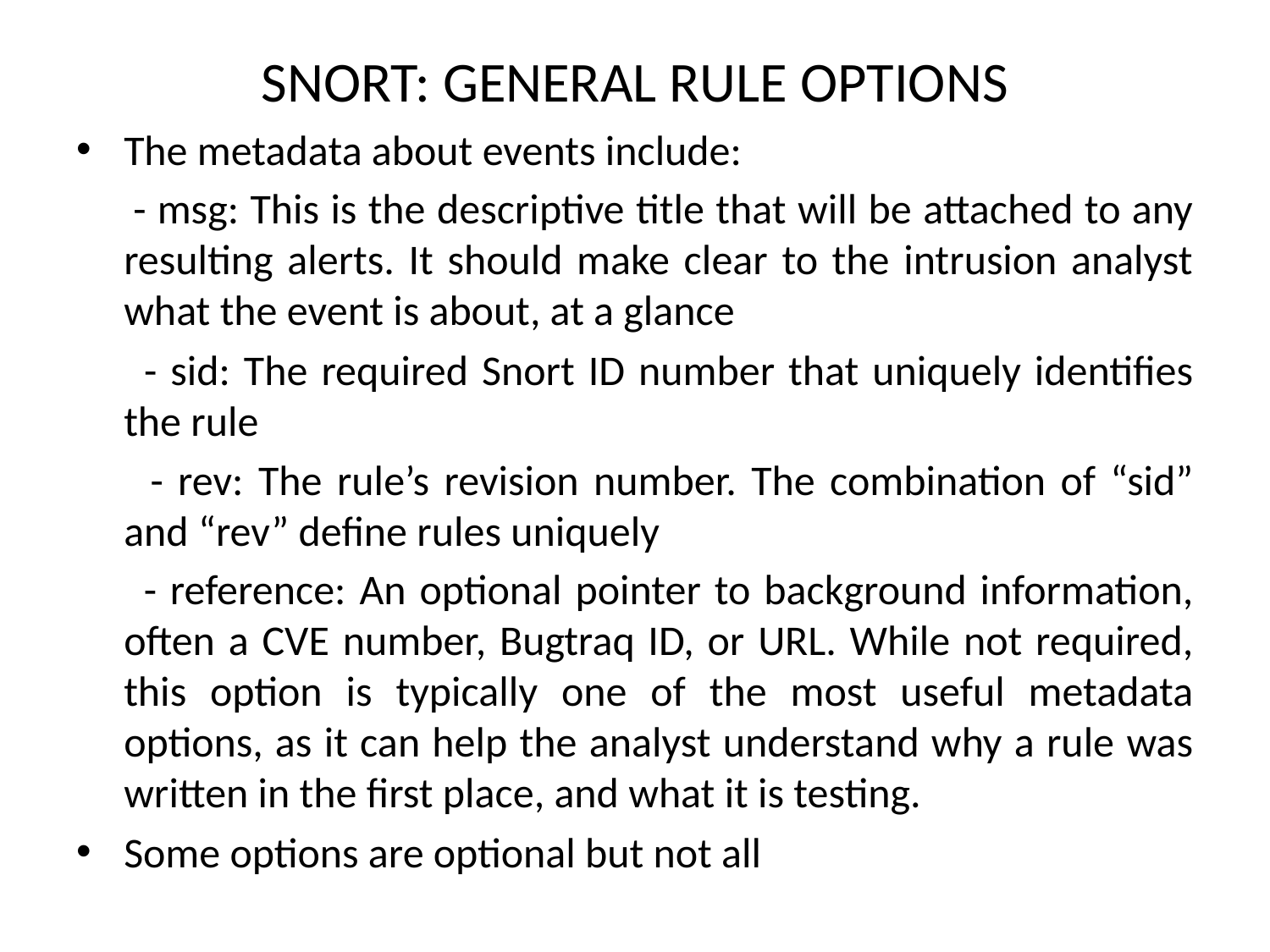

# SNORT: GENERAL RULE OPTIONS
The metadata about events include:
     - msg: This is the descriptive title that will be attached to any resulting alerts. It should make clear to the intrusion analyst what the event is about, at a glance
     - sid: The required Snort ID number that uniquely identifies the rule
     - rev: The rule’s revision number. The combination of “sid” and “rev” define rules uniquely
     - reference: An optional pointer to background information, often a CVE number, Bugtraq ID, or URL. While not required, this option is typically one of the most useful metadata options, as it can help the analyst understand why a rule was written in the first place, and what it is testing.
Some options are optional but not all